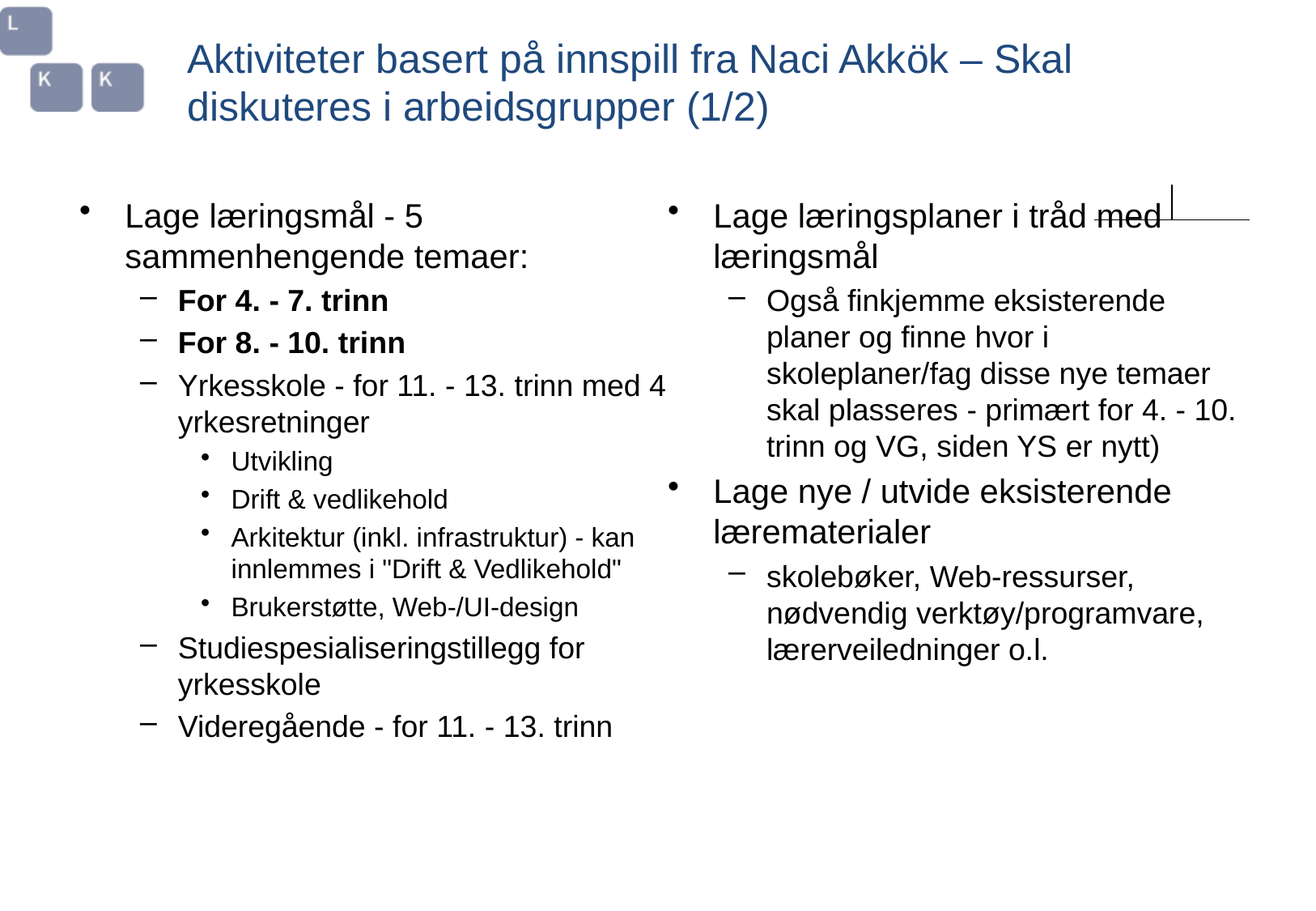

# Aktiviteter basert på innspill fra Naci Akkök – Skal diskuteres i arbeidsgrupper (1/2)
Lage læringsmål - 5 sammenhengende temaer:
For 4. - 7. trinn
For 8. - 10. trinn
Yrkesskole - for 11. - 13. trinn med 4 yrkesretninger
Utvikling
Drift & vedlikehold
Arkitektur (inkl. infrastruktur) - kan innlemmes i "Drift & Vedlikehold"
Brukerstøtte, Web-/UI-design
Studiespesialiseringstillegg for yrkesskole
Videregående - for 11. - 13. trinn

Lage læringsplaner i tråd med læringsmål
Også finkjemme eksisterende planer og finne hvor i skoleplaner/fag disse nye temaer skal plasseres - primært for 4. - 10. trinn og VG, siden YS er nytt)
Lage nye / utvide eksisterende lærematerialer
skolebøker, Web-ressurser, nødvendig verktøy/programvare, lærerveiledninger o.l.